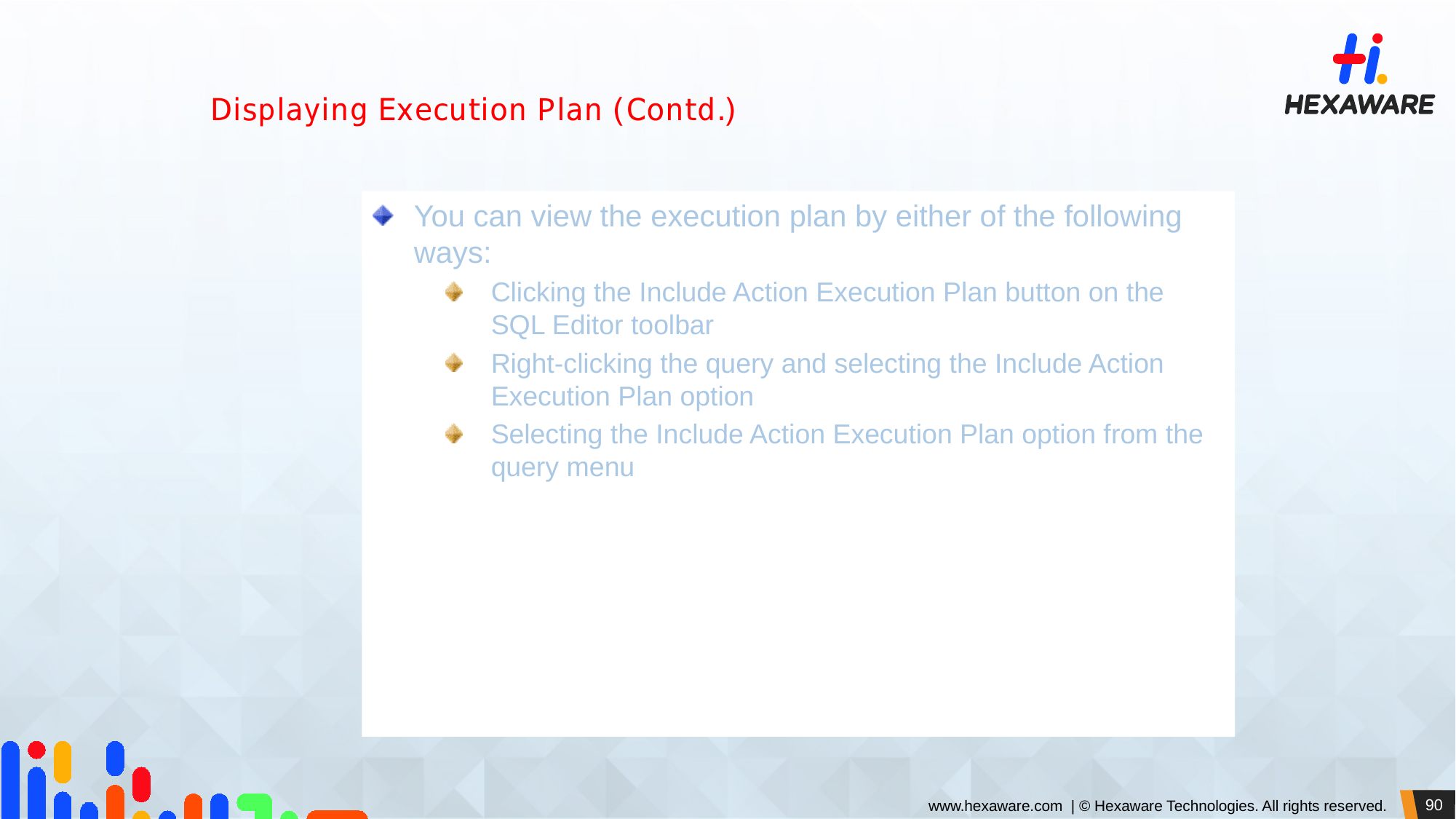

Displaying Execution Plan (Contd.)
You can view the execution plan by either of the following ways:
Clicking the Include Action Execution Plan button on the SQL Editor toolbar
Right-clicking the query and selecting the Include Action Execution Plan option
Selecting the Include Action Execution Plan option from the query menu